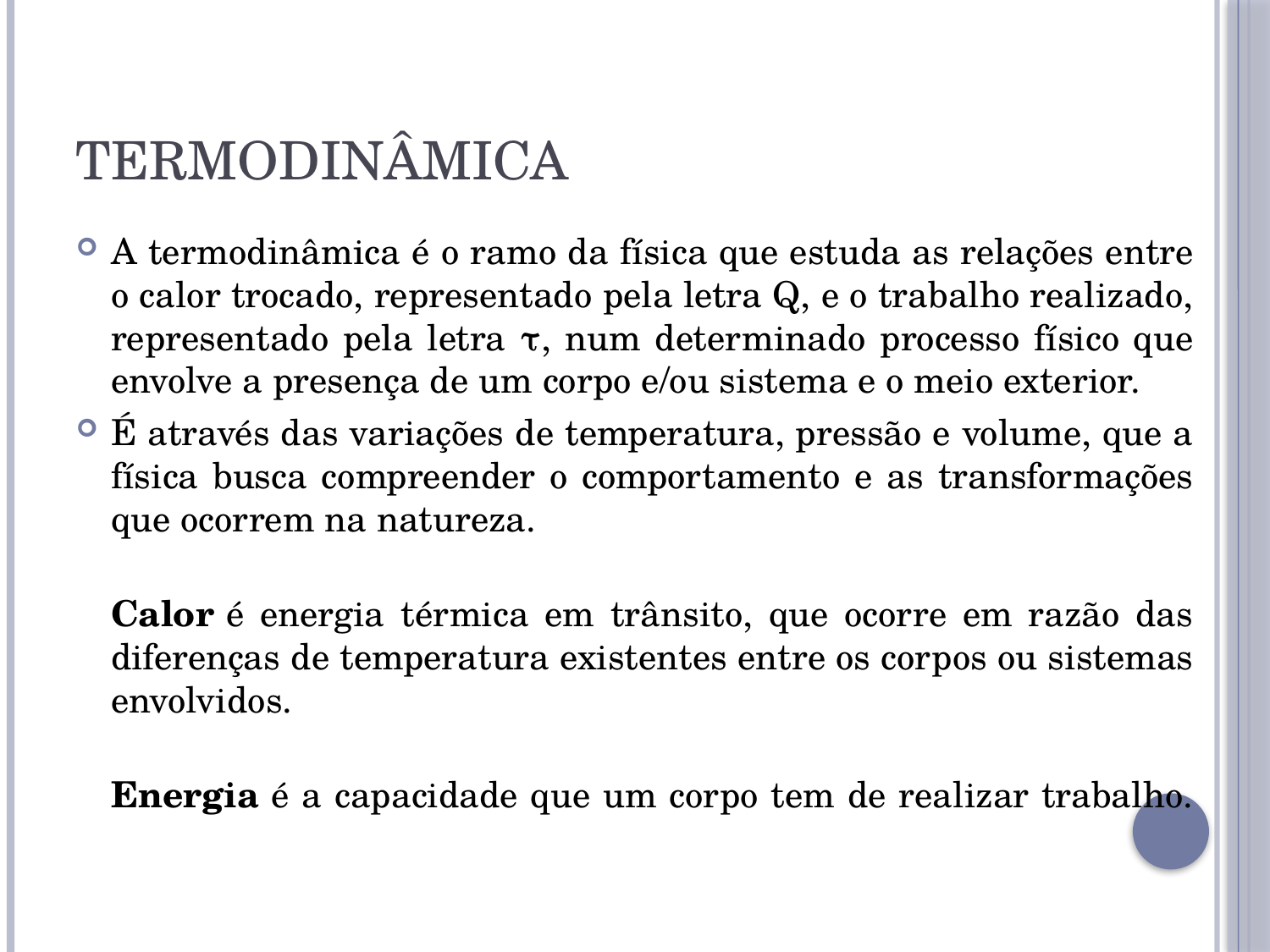

# TERMODINÂMICA
A termodinâmica é o ramo da física que estuda as relações entre o calor trocado, representado pela letra Q, e o trabalho realizado, representado pela letra τ, num determinado processo físico que envolve a presença de um corpo e/ou sistema e o meio exterior.
É através das variações de temperatura, pressão e volume, que a física busca compreender o comportamento e as transformações que ocorrem na natureza.
Calor é energia térmica em trânsito, que ocorre em razão das diferenças de temperatura existentes entre os corpos ou sistemas envolvidos.
Energia é a capacidade que um corpo tem de realizar trabalho.